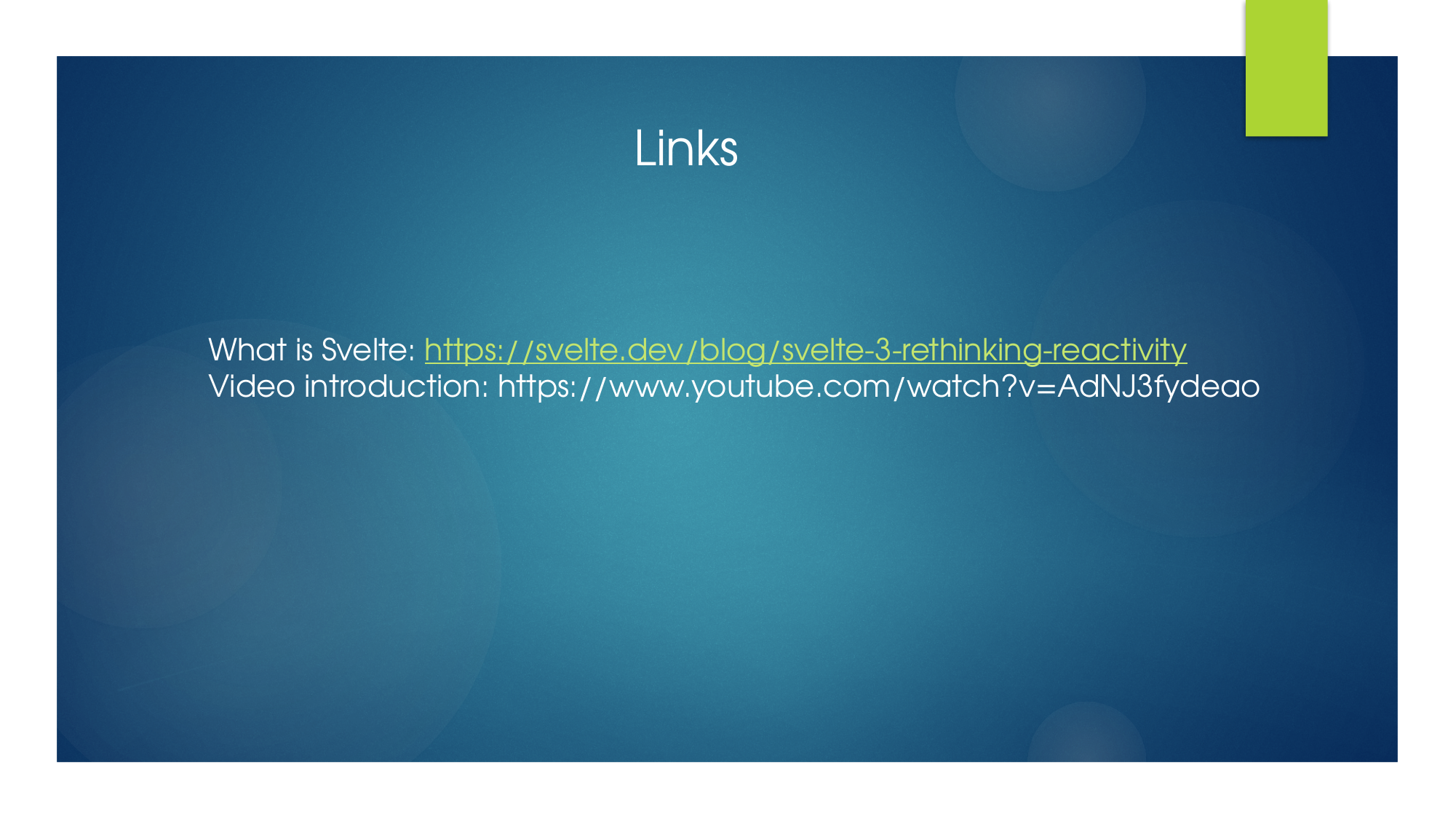

Links
What is Svelte: https://svelte.dev/blog/svelte-3-rethinking-reactivity
Video introduction: https://www.youtube.com/watch?v=AdNJ3fydeao